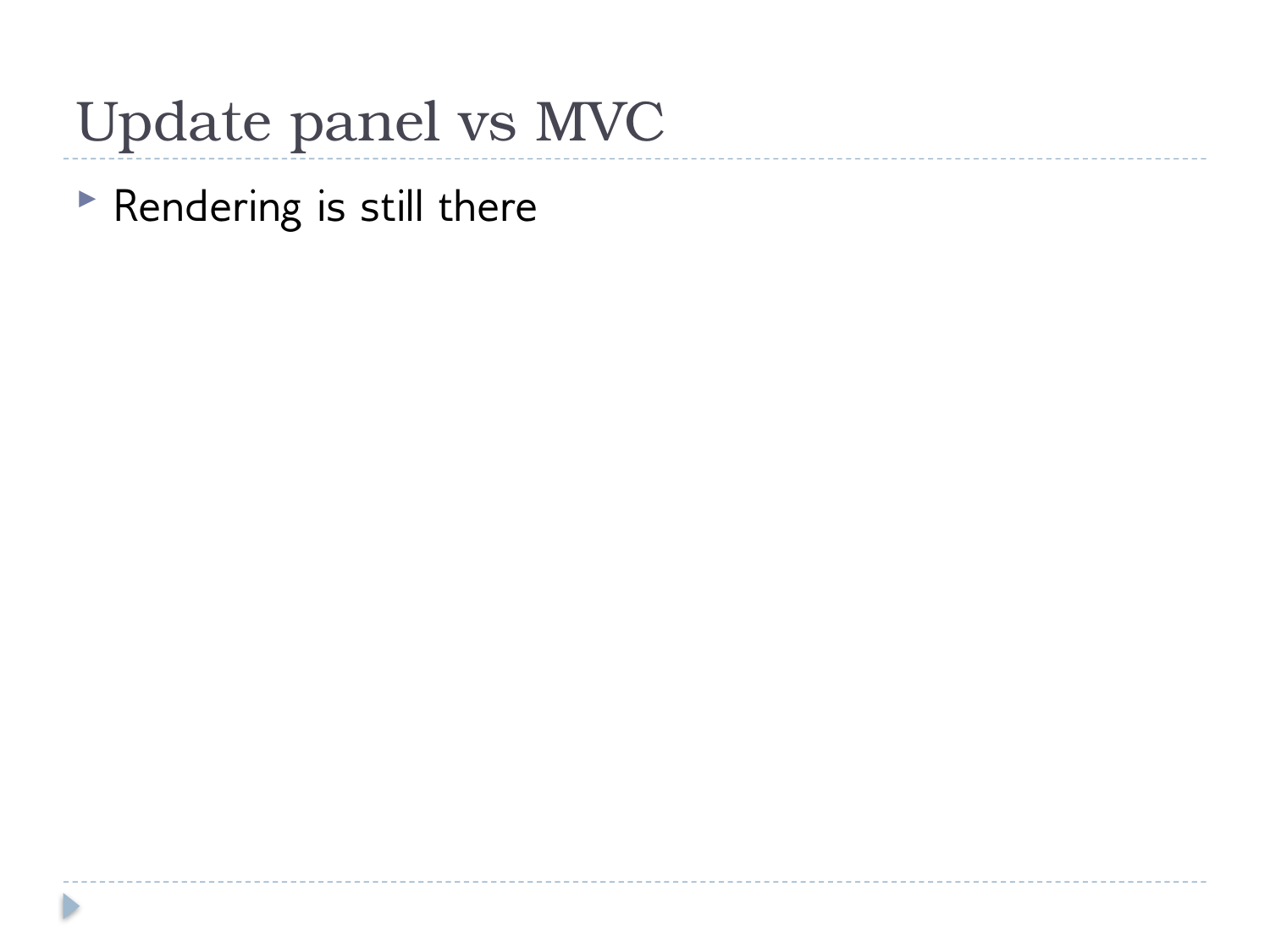

# Update panel vs MVC
Rendering is still there